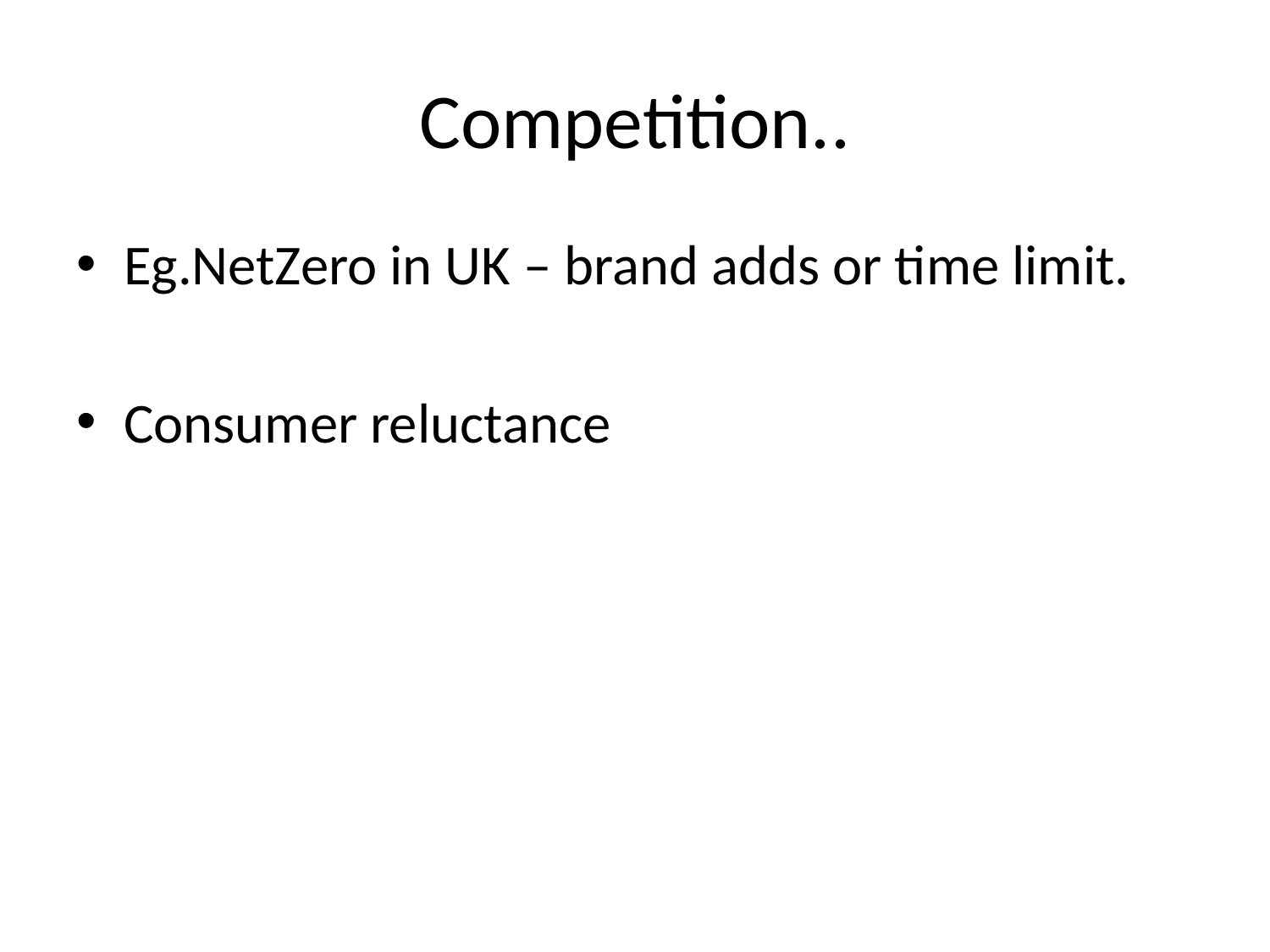

# Competition..
Eg.NetZero in UK – brand adds or time limit.

Consumer reluctance